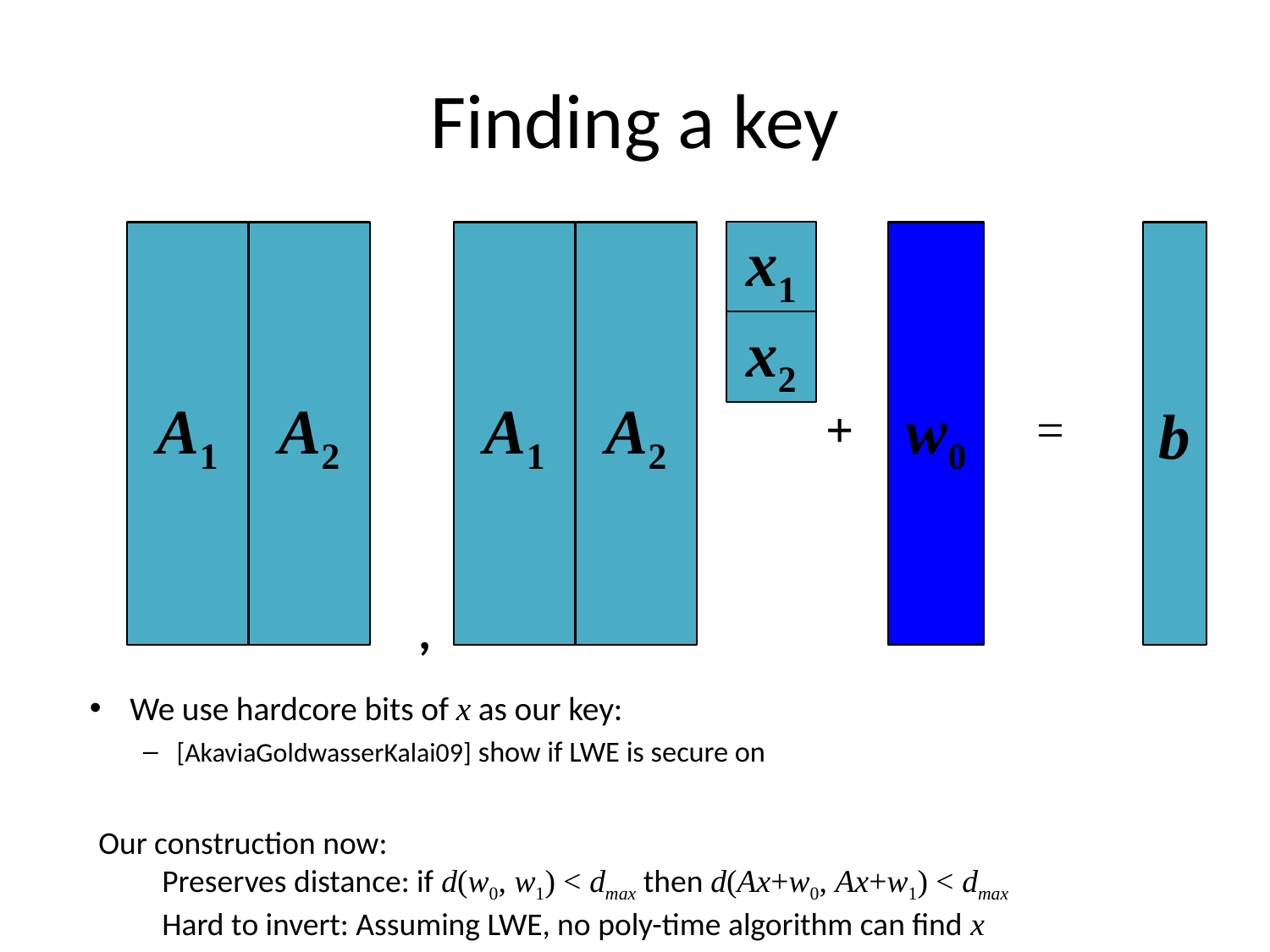

# Finding a key
A1
A2
A1
A2
x1
w0
e
b
x2
+
=
,
We use hardcore bits of x as our key:
[AkaviaGoldwasserKalai09] show if LWE is secure on
f

Our construction now:
Preserves distance: if d(w0, w1) < dmax then d(Ax+w0, Ax+w1) < dmax
Hard to invert: Assuming LWE, no poly-time algorithm can find x